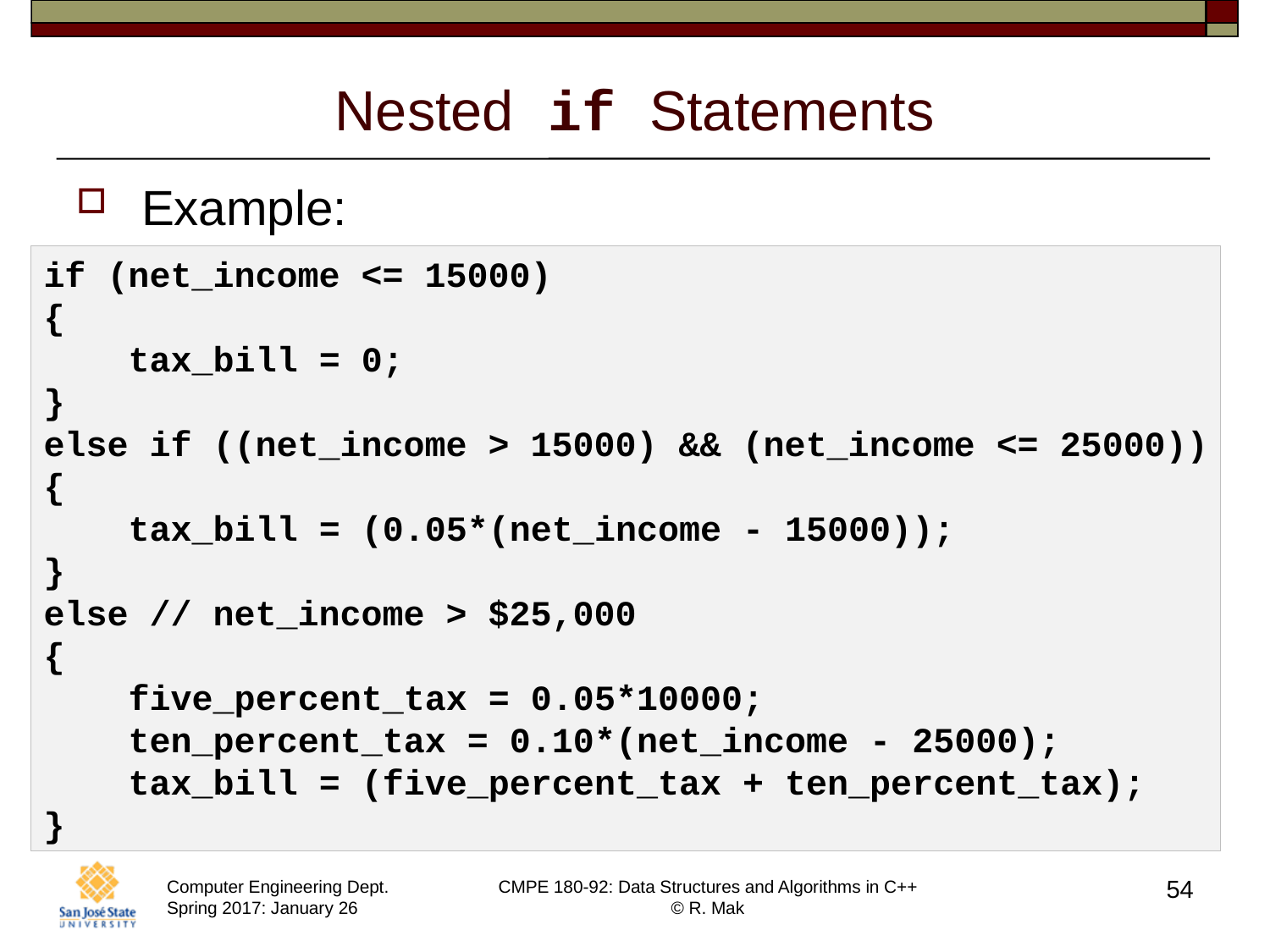

# Nested if Statements
Example:
if (net_income <= 15000)
{
    tax_bill = 0;
}
else if ((net_income > 15000) && (net_income <= 25000))
{
    tax_bill = (0.05*(net_income - 15000));
}
else // net_income > $25,000
{
    five_percent_tax = 0.05*10000;
    ten_percent_tax = 0.10*(net_income - 25000);
    tax_bill = (five_percent_tax + ten_percent_tax);
}
54